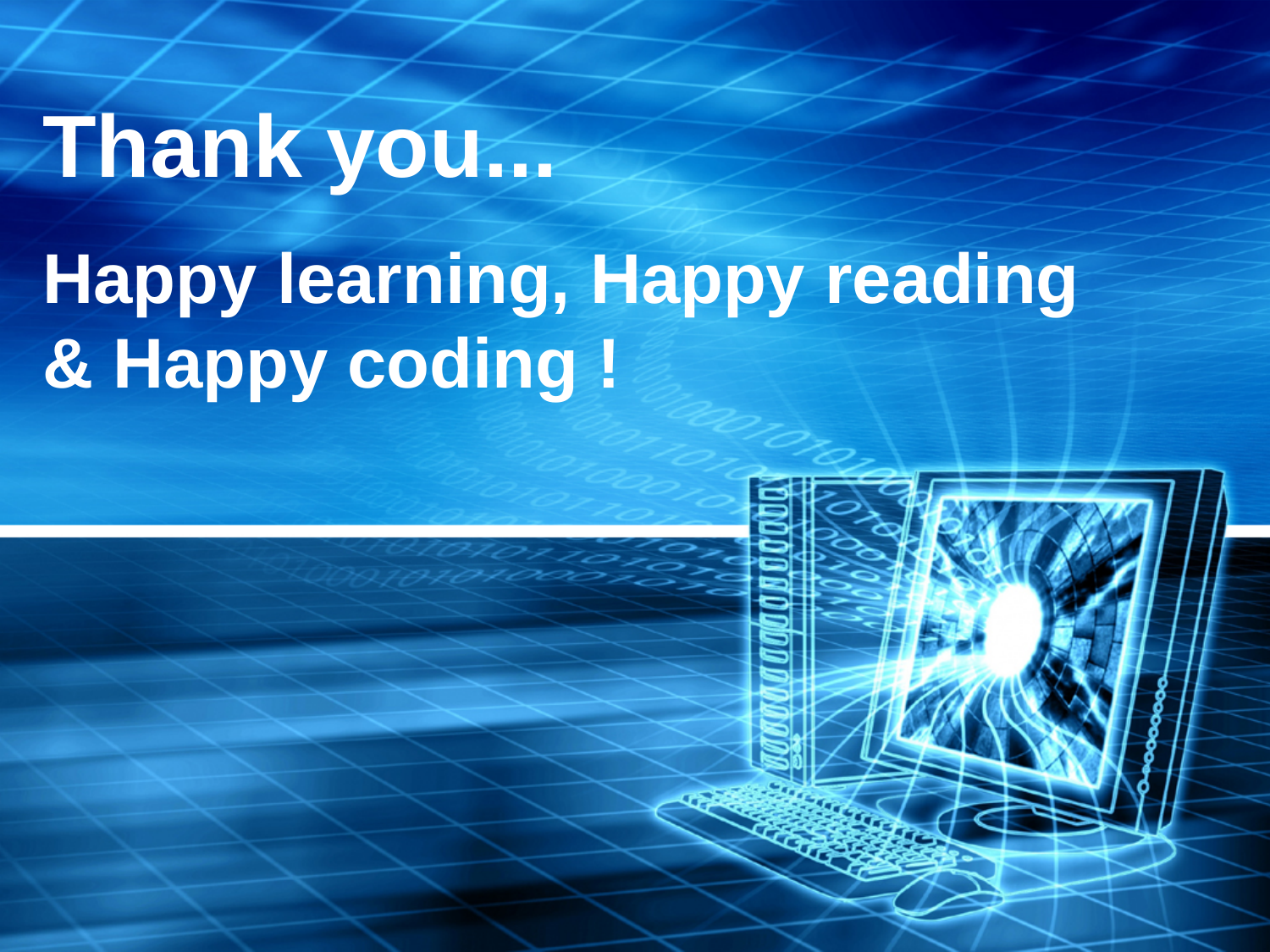

Thank you...
Happy learning, Happy reading
& Happy coding !